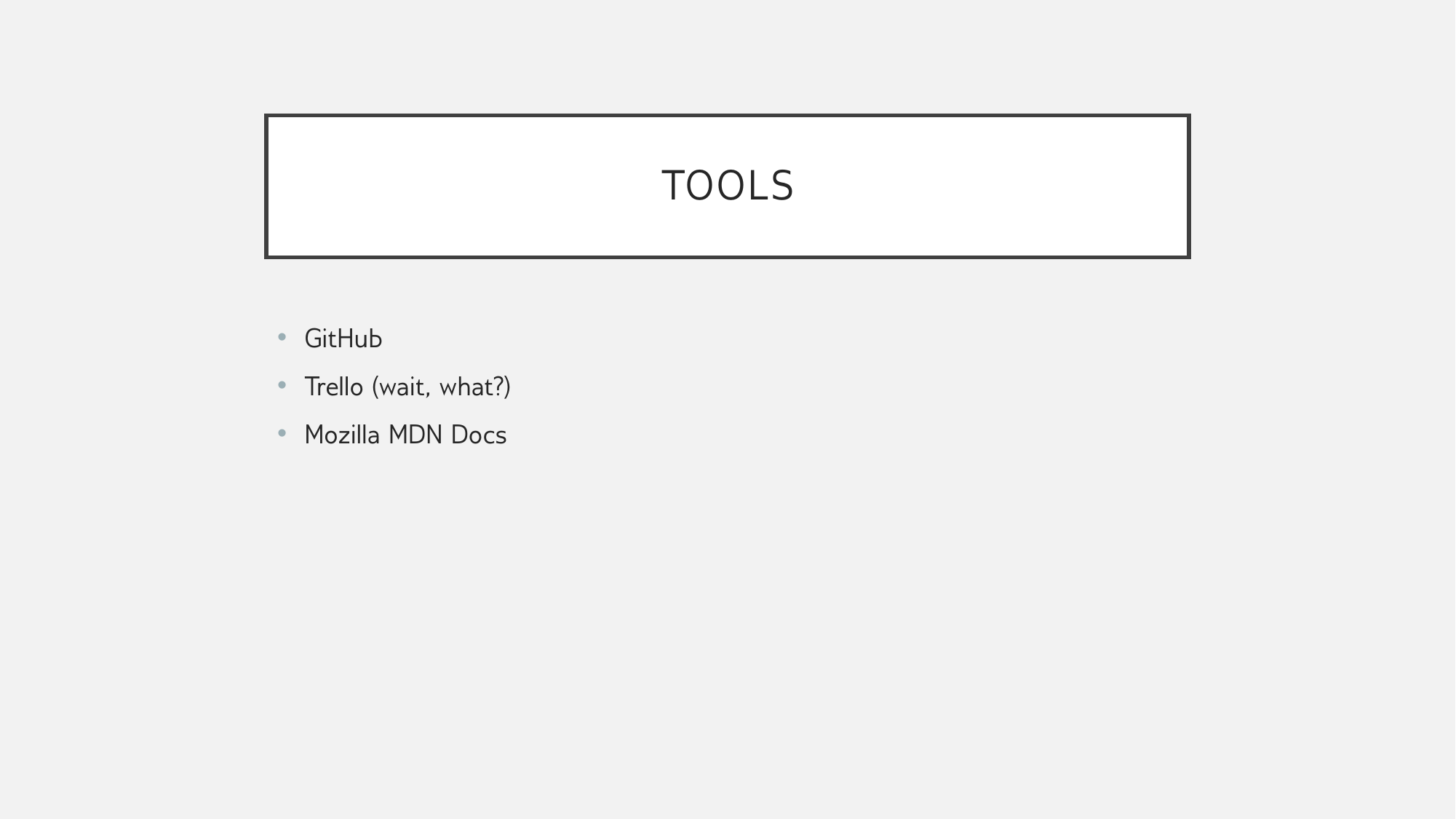

# Tools
GitHub
Trello (wait, what?)
Mozilla MDN Docs